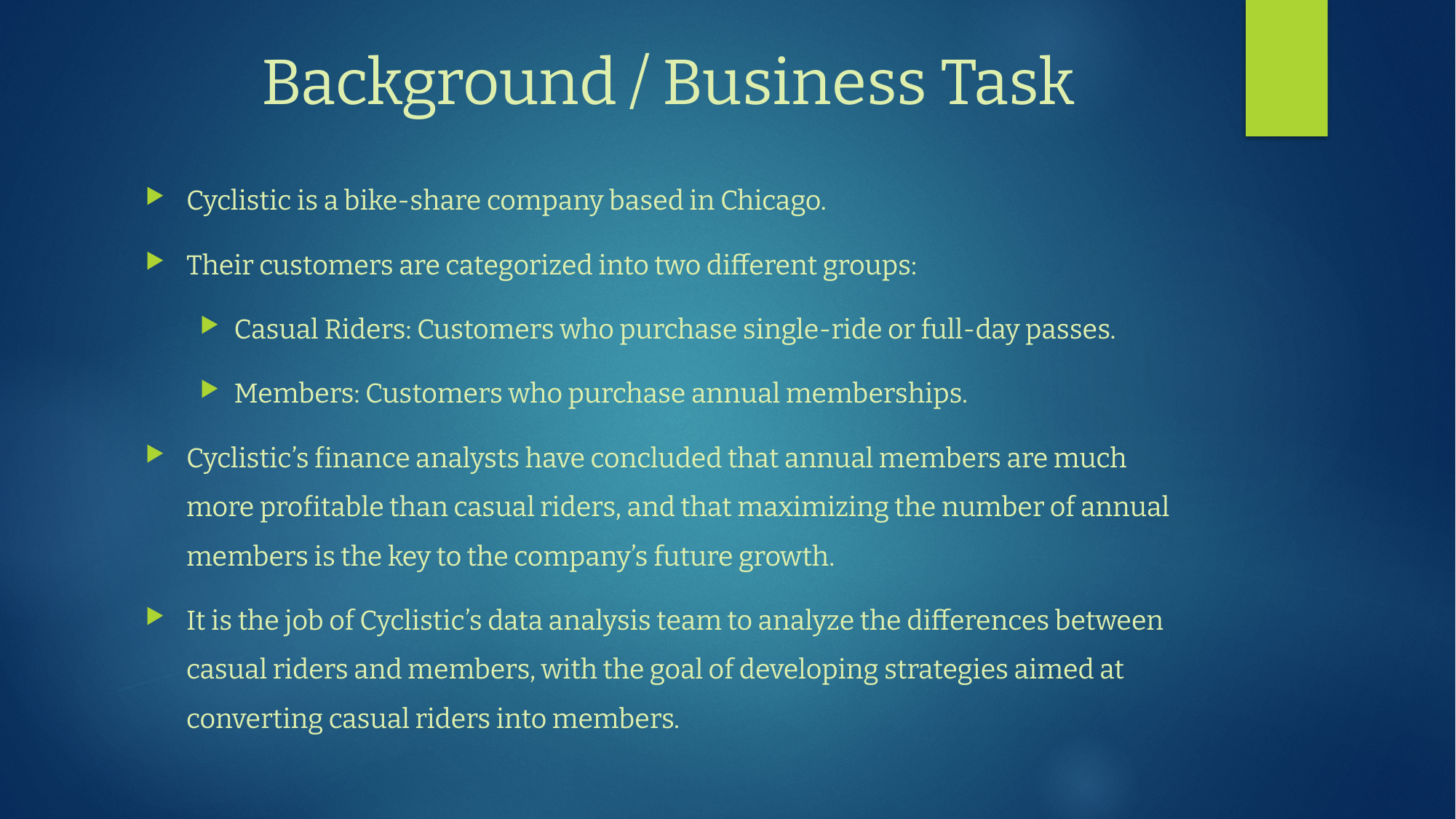

# Background / Business Task
Cyclistic is a bike-share company based in Chicago.
Their customers are categorized into two different groups:
Casual Riders: Customers who purchase single-ride or full-day passes.
Members: Customers who purchase annual memberships.
Cyclistic’s finance analysts have concluded that annual members are much more profitable than casual riders, and that maximizing the number of annual members is the key to the company’s future growth.
It is the job of Cyclistic’s data analysis team to analyze the differences between casual riders and members, with the goal of developing strategies aimed at converting casual riders into members.